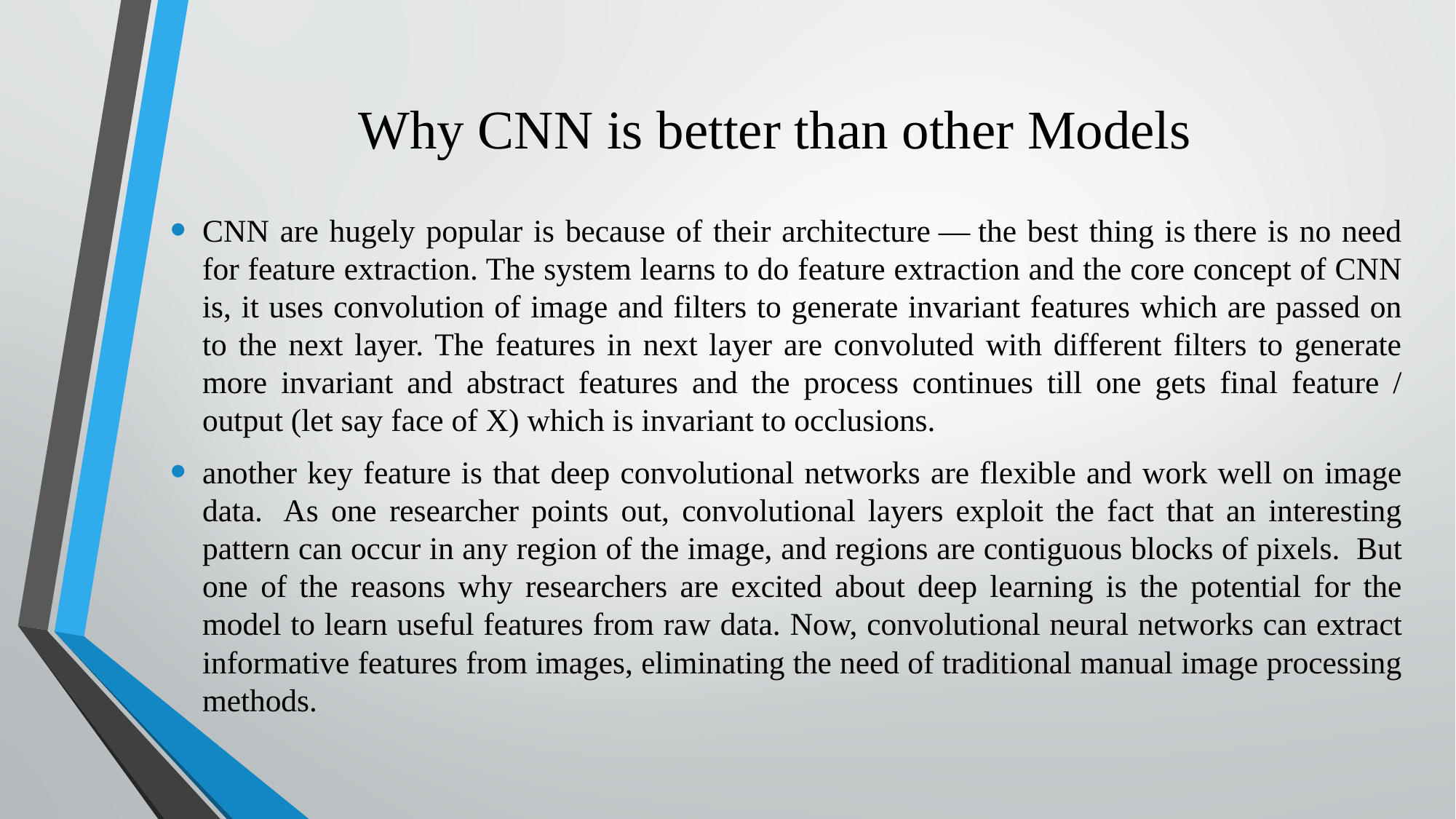

# Why CNN is better than other Models
CNN are hugely popular is because of their architecture — the best thing is there is no need for feature extraction. The system learns to do feature extraction and the core concept of CNN is, it uses convolution of image and filters to generate invariant features which are passed on to the next layer. The features in next layer are convoluted with different filters to generate more invariant and abstract features and the process continues till one gets final feature / output (let say face of X) which is invariant to occlusions.
another key feature is that deep convolutional networks are flexible and work well on image data.  As one researcher points out, convolutional layers exploit the fact that an interesting pattern can occur in any region of the image, and regions are contiguous blocks of pixels.  But one of the reasons why researchers are excited about deep learning is the potential for the model to learn useful features from raw data. Now, convolutional neural networks can extract informative features from images, eliminating the need of traditional manual image processing methods.